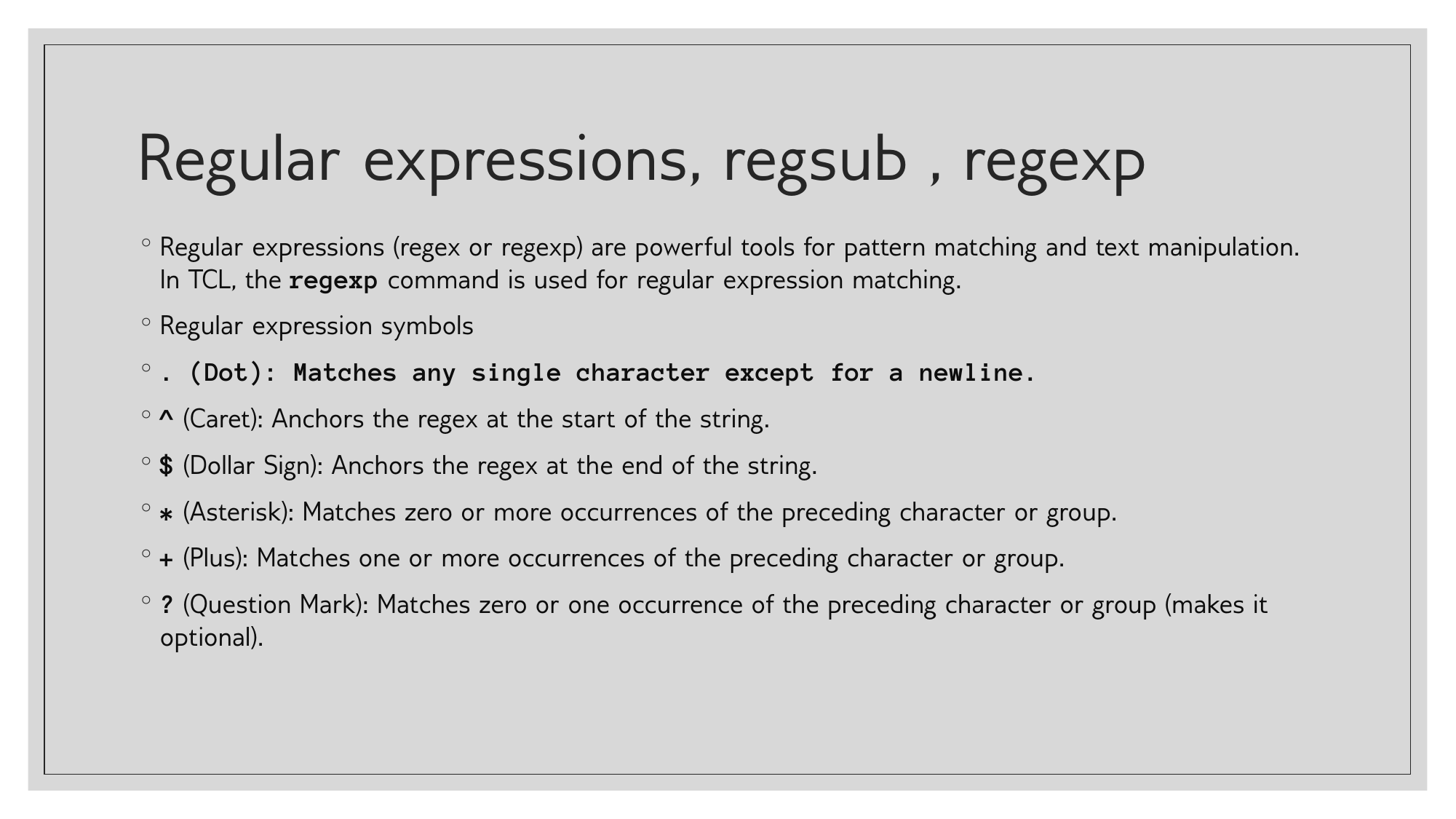

# Regular expressions, regsub , regexp
Regular expressions (regex or regexp) are powerful tools for pattern matching and text manipulation. In TCL, the regexp command is used for regular expression matching.
Regular expression symbols
. (Dot): Matches any single character except for a newline.
^ (Caret): Anchors the regex at the start of the string.
$ (Dollar Sign): Anchors the regex at the end of the string.
* (Asterisk): Matches zero or more occurrences of the preceding character or group.
+ (Plus): Matches one or more occurrences of the preceding character or group.
? (Question Mark): Matches zero or one occurrence of the preceding character or group (makes it optional).